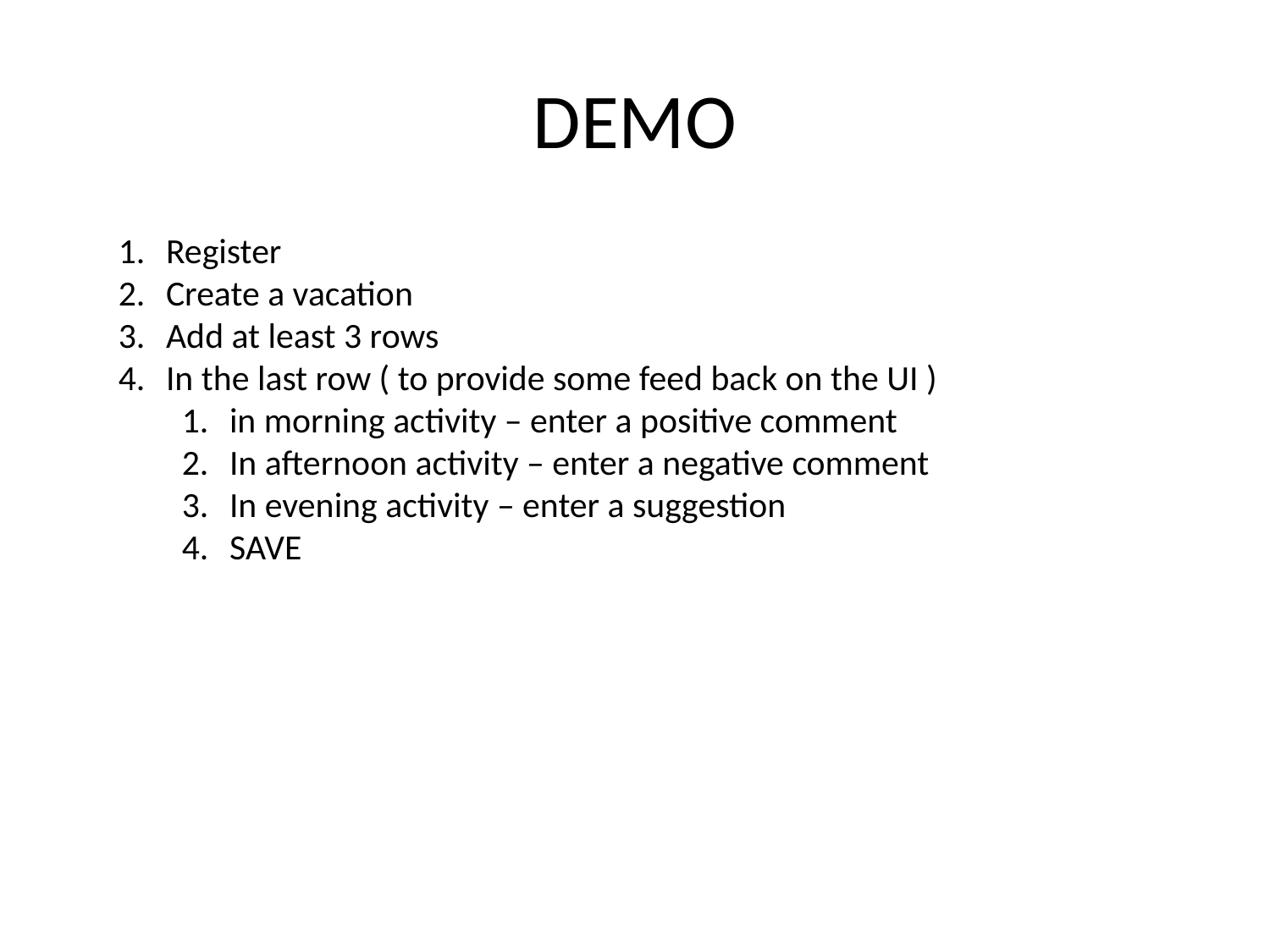

# DEMO
Register
Create a vacation
Add at least 3 rows
In the last row ( to provide some feed back on the UI )
in morning activity – enter a positive comment
In afternoon activity – enter a negative comment
In evening activity – enter a suggestion
SAVE